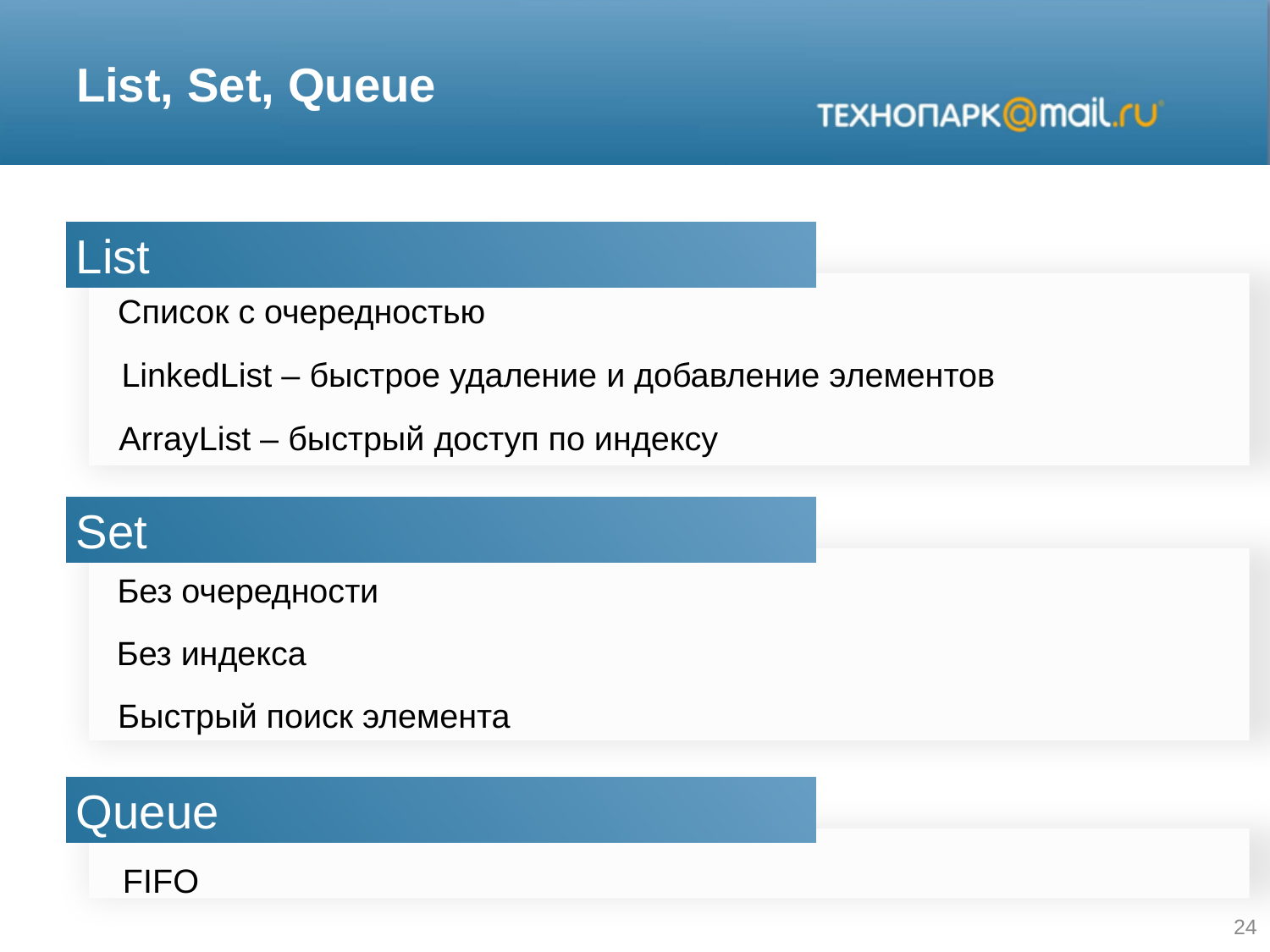

# List, Set, Queue
List

Список с очередностью
LinkedList – быстрое удаление и добавление элементов
ArrayList – быстрый доступ по индексу
Set

Без очередности
Без индекса
Быстрый поиск элемента
Queue

FIFO
24